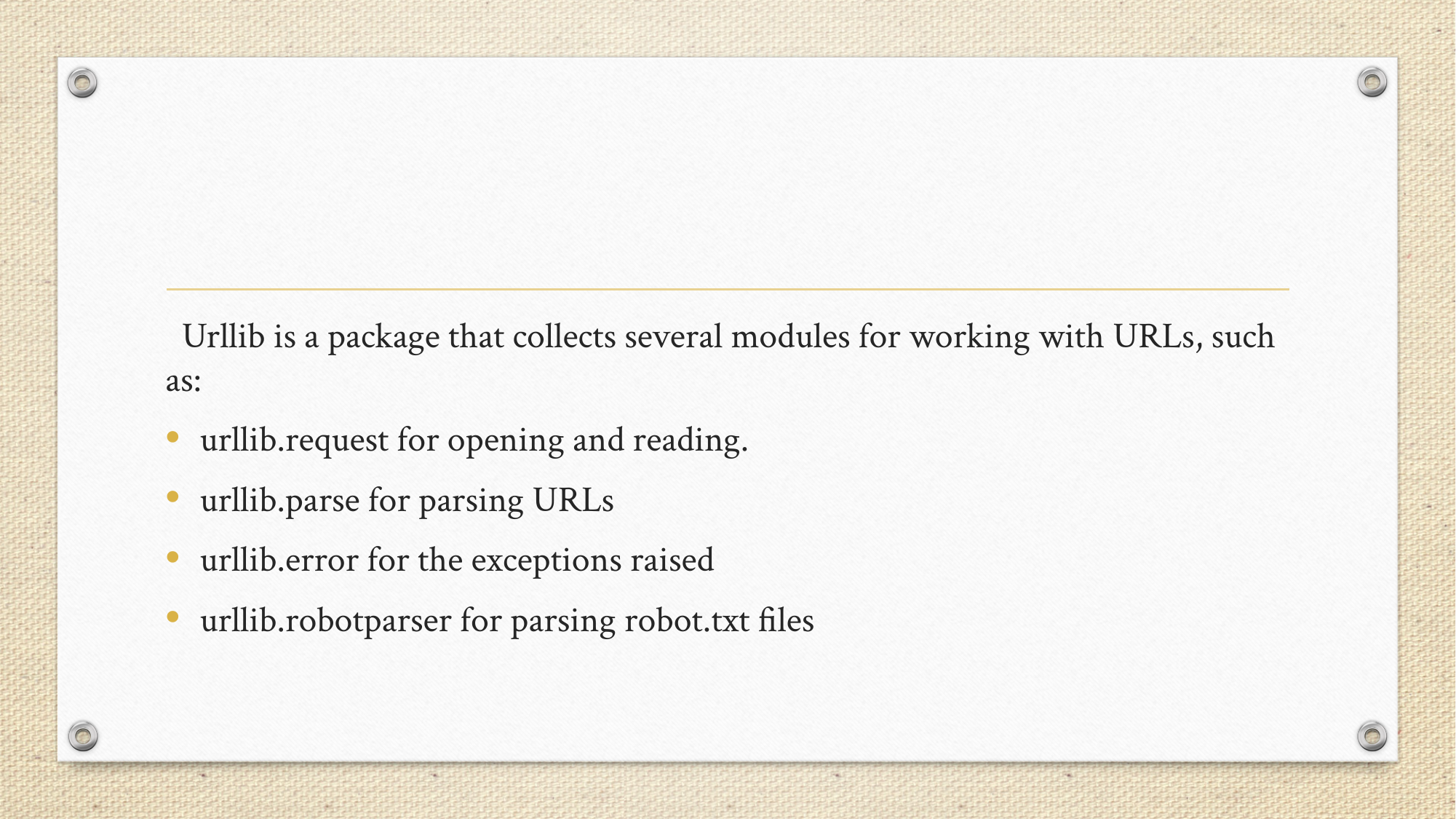

Urllib is a package that collects several modules for working with URLs, such as:
urllib.request for opening and reading.
urllib.parse for parsing URLs
urllib.error for the exceptions raised
urllib.robotparser for parsing robot.txt files